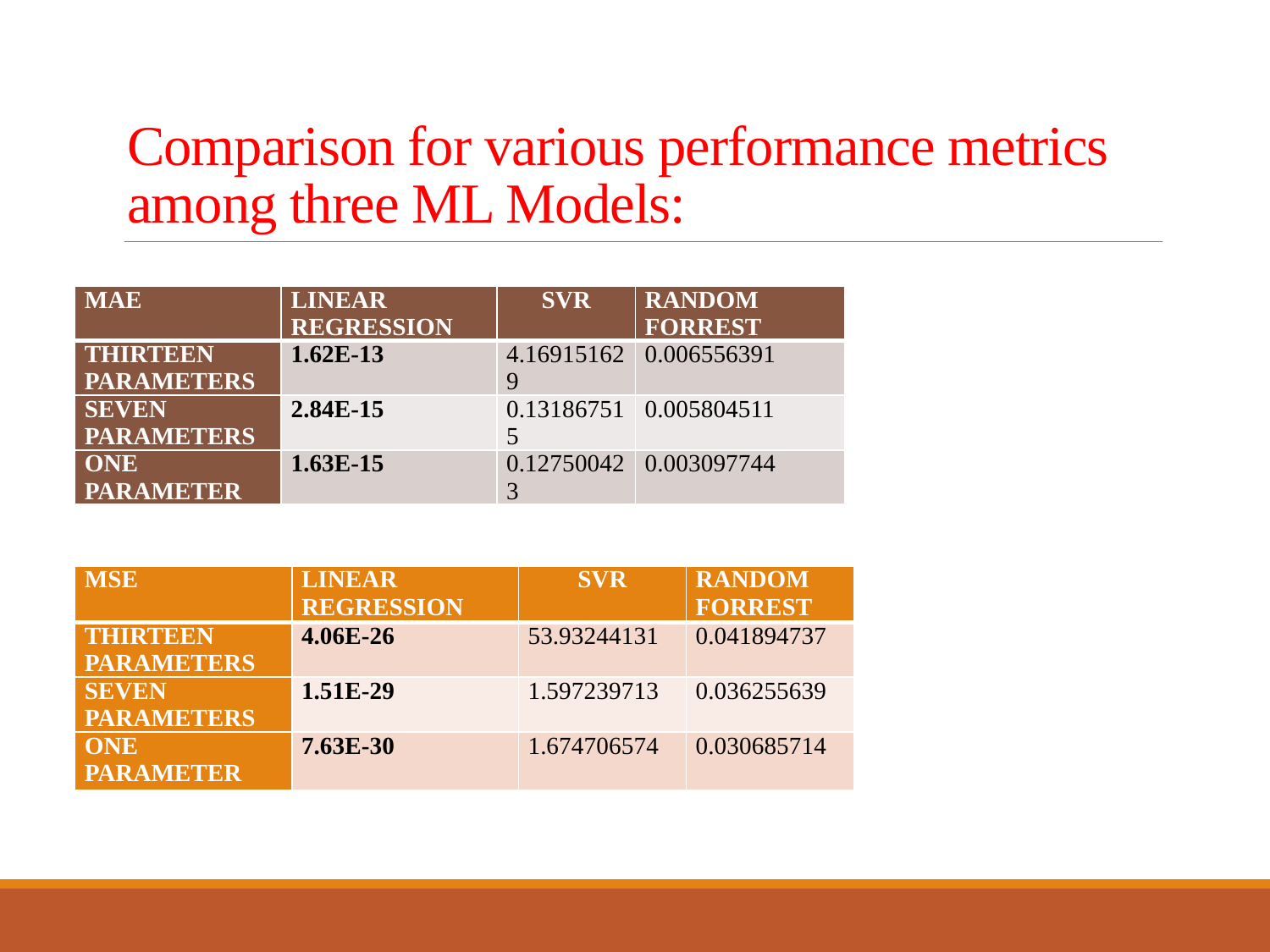

# Comparison for various performance metrics among three ML Models:
| MAE | LINEAR REGRESSION | SVR | RANDOM FORREST |
| --- | --- | --- | --- |
| THIRTEEN PARAMETERS | 1.62E-13 | 4.169151629 | 0.006556391 |
| SEVEN PARAMETERS | 2.84E-15 | 0.131867515 | 0.005804511 |
| ONE PARAMETER | 1.63E-15 | 0.127500423 | 0.003097744 |
| MSE | LINEAR REGRESSION | SVR | RANDOM FORREST |
| --- | --- | --- | --- |
| THIRTEEN PARAMETERS | 4.06E-26 | 53.93244131 | 0.041894737 |
| SEVEN PARAMETERS | 1.51E-29 | 1.597239713 | 0.036255639 |
| ONE PARAMETER | 7.63E-30 | 1.674706574 | 0.030685714 |